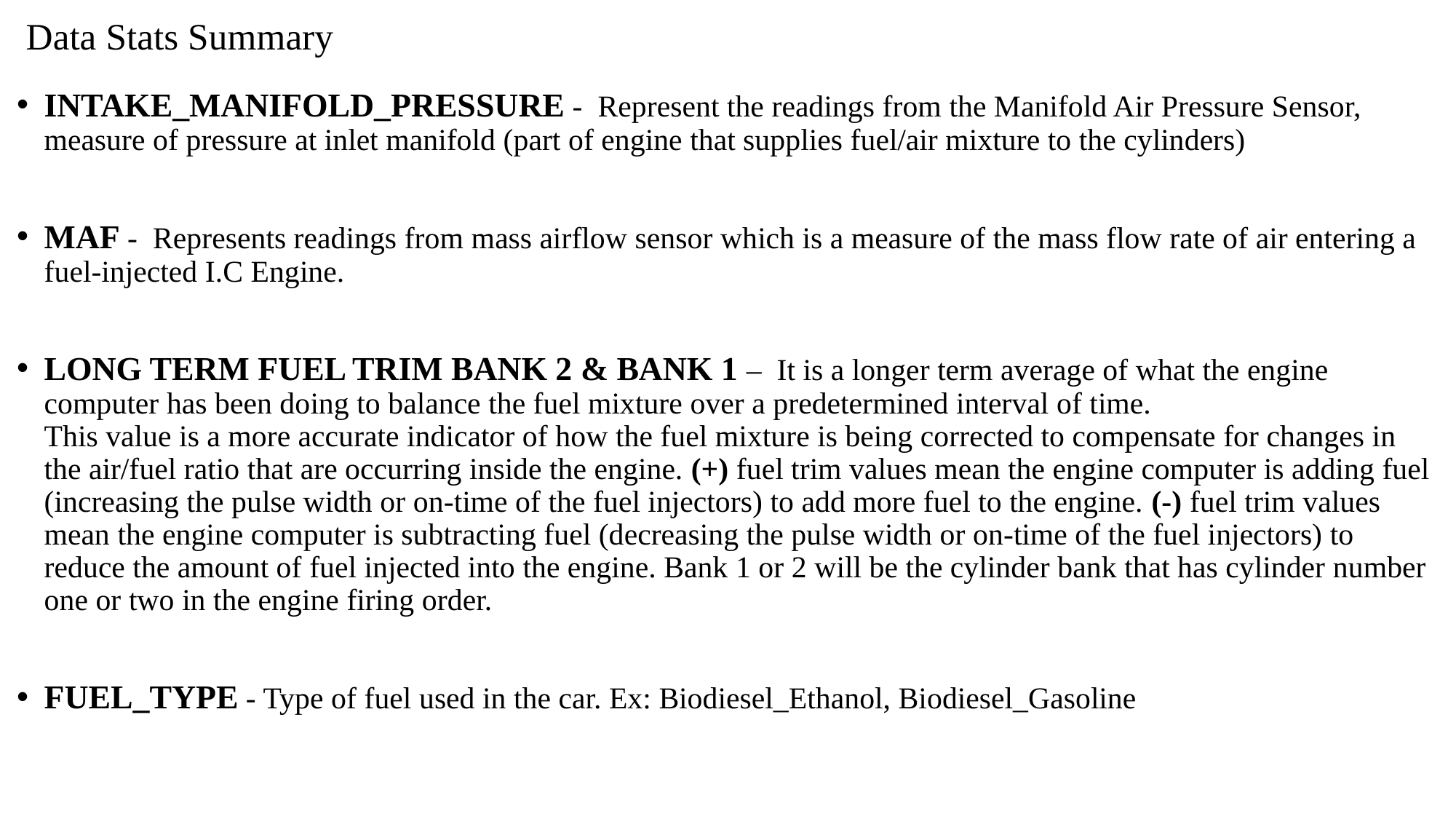

# Data Stats Summary
INTAKE_MANIFOLD_PRESSURE -  Represent the readings from the Manifold Air Pressure Sensor, measure of pressure at inlet manifold (part of engine that supplies fuel/air mixture to the cylinders)

MAF -  Represents readings from mass airflow sensor which is a measure of the mass flow rate of air entering a fuel-injected I.C Engine.

LONG TERM FUEL TRIM BANK 2 & BANK 1 –  It is a longer term average of what the engine computer has been doing to balance the fuel mixture over a predetermined interval of time.
This value is a more accurate indicator of how the fuel mixture is being corrected to compensate for changes in the air/fuel ratio that are occurring inside the engine. (+) fuel trim values mean the engine computer is adding fuel (increasing the pulse width or on-time of the fuel injectors) to add more fuel to the engine. (-) fuel trim values mean the engine computer is subtracting fuel (decreasing the pulse width or on-time of the fuel injectors) to reduce the amount of fuel injected into the engine. Bank 1 or 2 will be the cylinder bank that has cylinder number one or two in the engine firing order.

FUEL_TYPE - Type of fuel used in the car. Ex: Biodiesel_Ethanol, Biodiesel_Gasoline